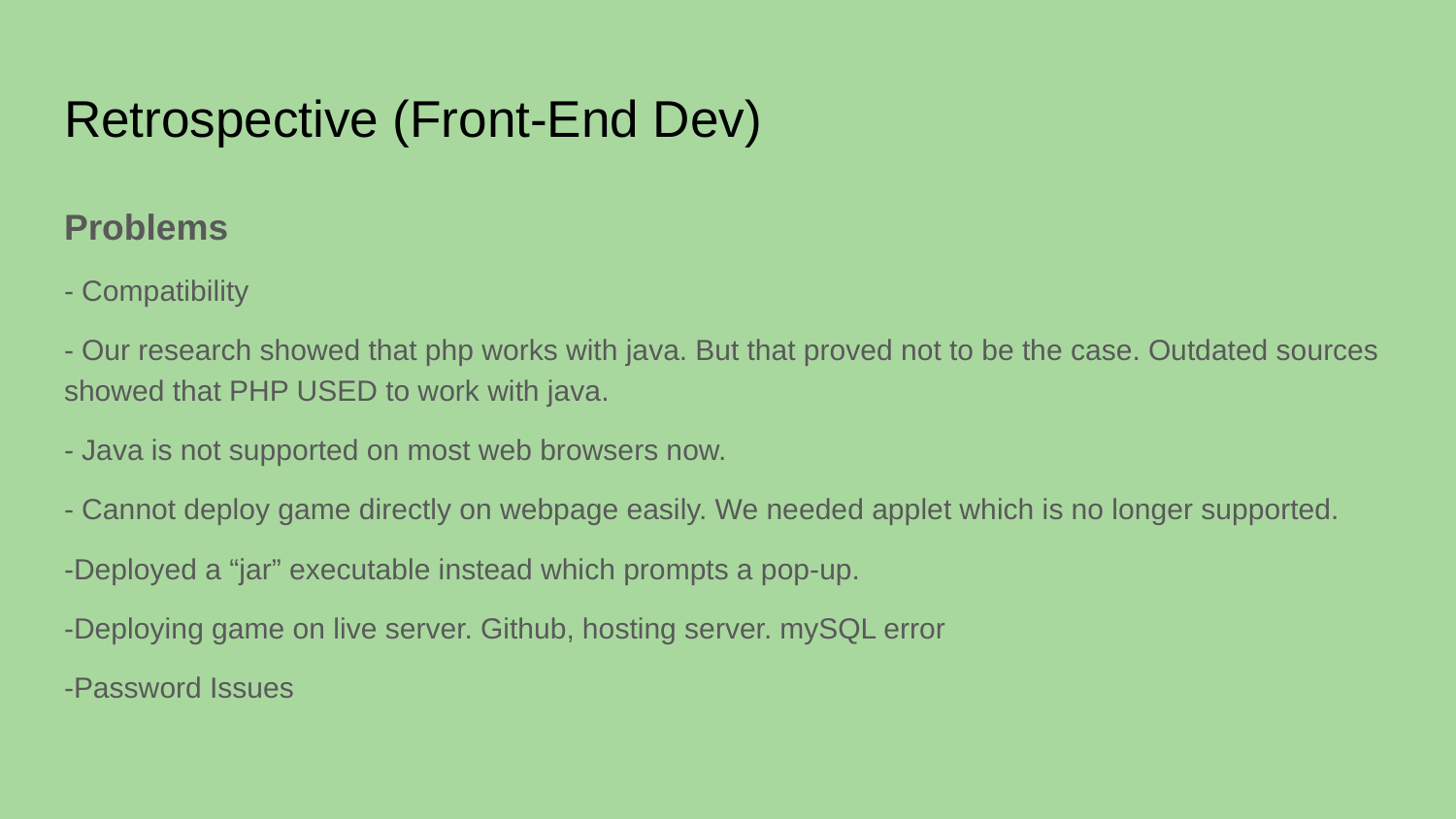

# Retrospective (Front-End Dev)
Problems
- Compatibility
- Our research showed that php works with java. But that proved not to be the case. Outdated sources showed that PHP USED to work with java.
- Java is not supported on most web browsers now.
- Cannot deploy game directly on webpage easily. We needed applet which is no longer supported.
-Deployed a “jar” executable instead which prompts a pop-up.
-Deploying game on live server. Github, hosting server. mySQL error
-Password Issues